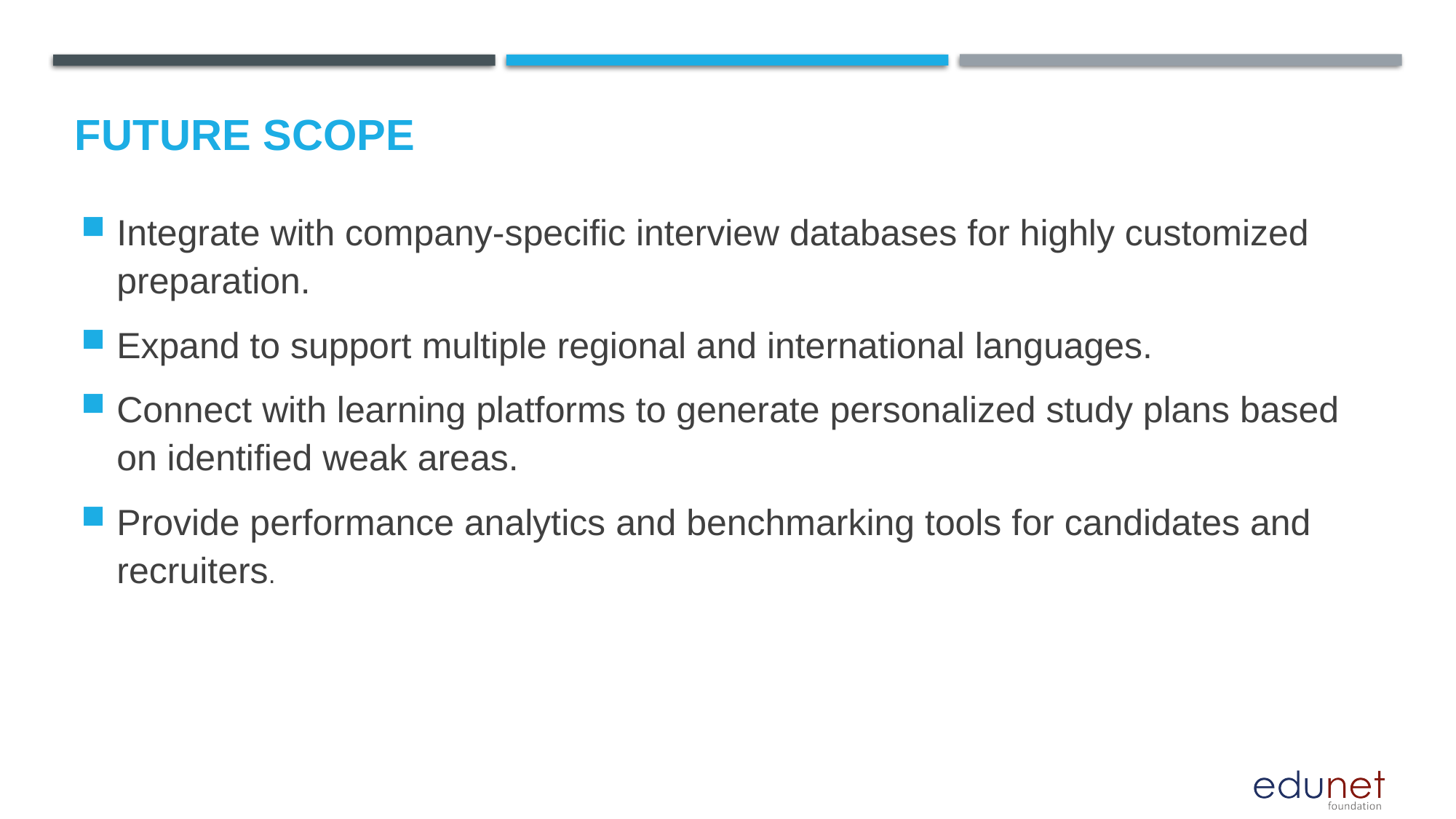

Future scope
Integrate with company-specific interview databases for highly customized preparation.
Expand to support multiple regional and international languages.
Connect with learning platforms to generate personalized study plans based on identified weak areas.
Provide performance analytics and benchmarking tools for candidates and recruiters.